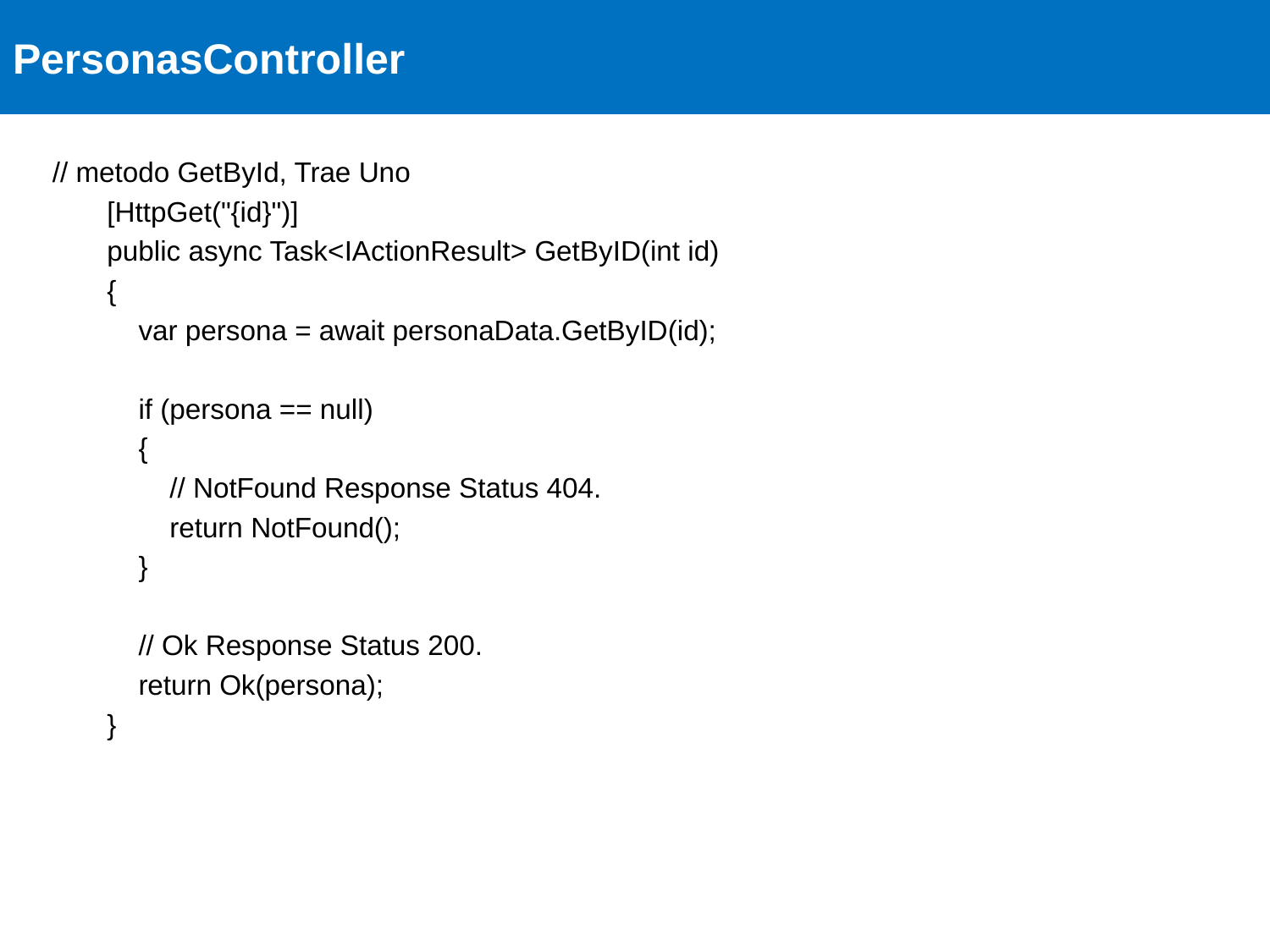

# PersonasController
 // metodo GetById, Trae Uno
        [HttpGet("{id}")]
        public async Task<IActionResult> GetByID(int id)
        {
            var persona = await personaData.GetByID(id);

            if (persona == null)
            {
                // NotFound Response Status 404.
                return NotFound();
            }

            // Ok Response Status 200.
            return Ok(persona);
        }